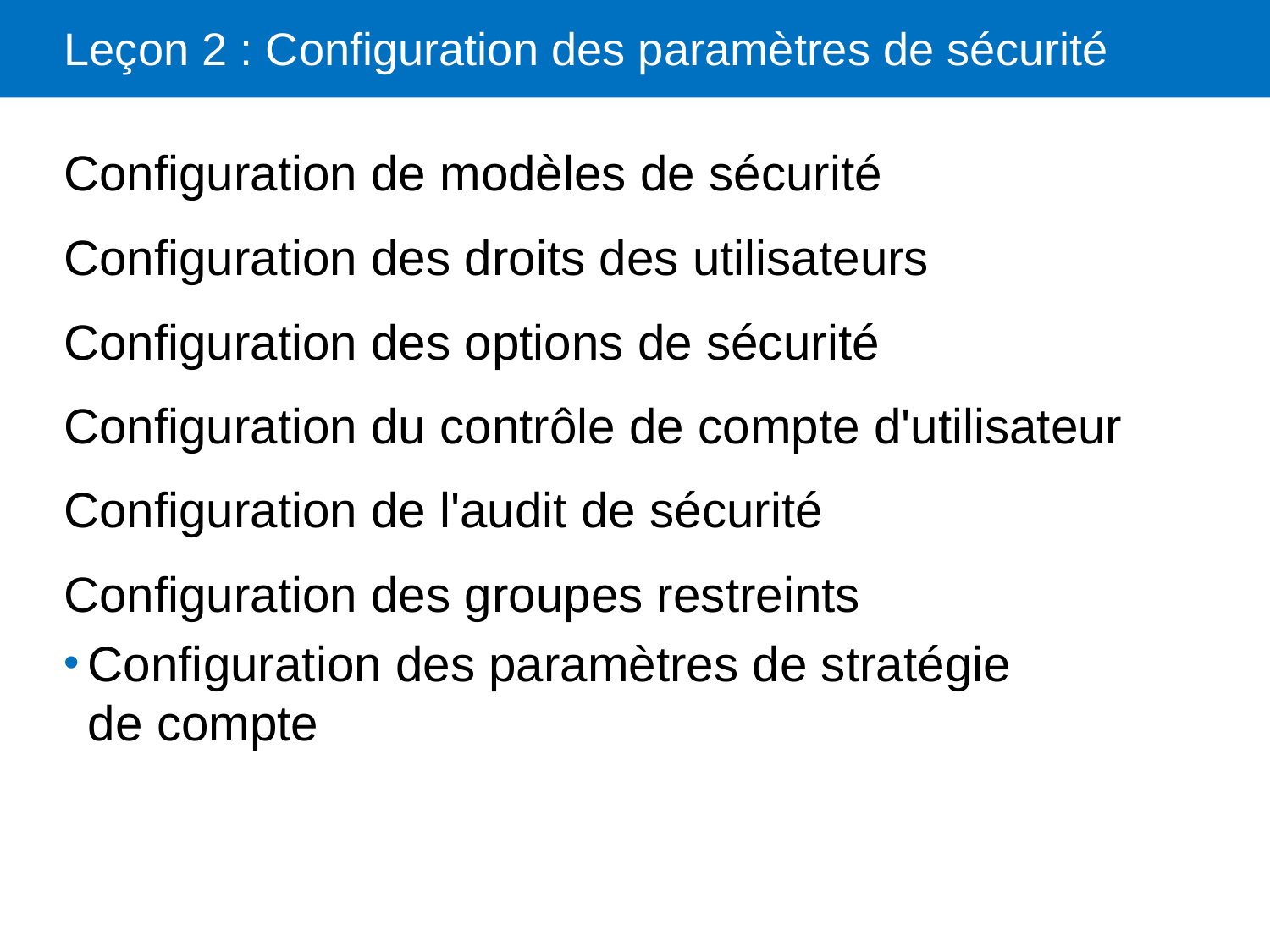

# Leçon 2 : Configuration des paramètres de sécurité
Configuration de modèles de sécurité
Configuration des droits des utilisateurs
Configuration des options de sécurité
Configuration du contrôle de compte d'utilisateur
Configuration de l'audit de sécurité
Configuration des groupes restreints
Configuration des paramètres de stratégie de compte